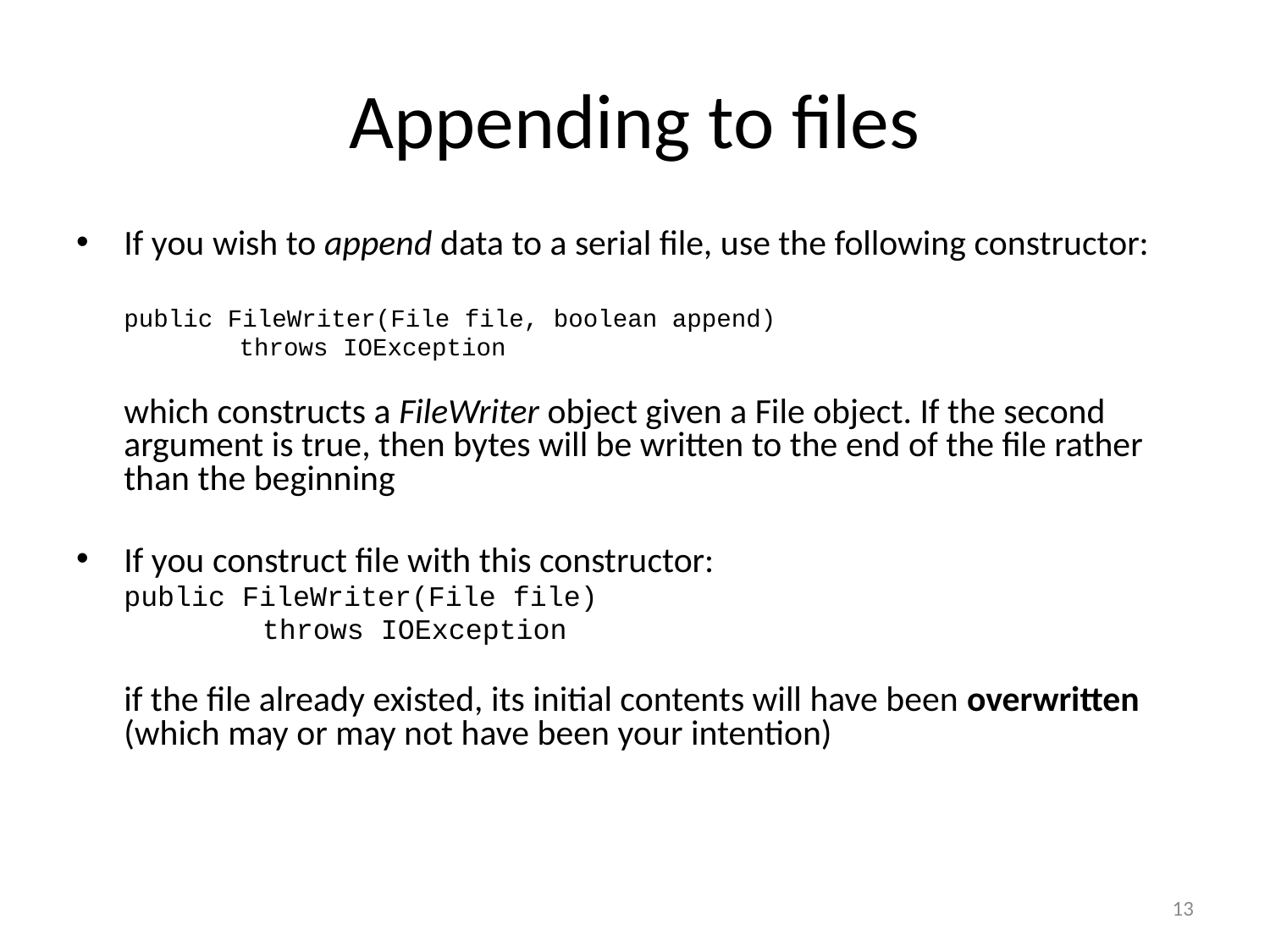

# Appending to files
If you wish to append data to a serial file, use the following constructor:

	public FileWriter(File file, boolean append)
           throws IOException

	which constructs a FileWriter object given a File object. If the second argument is true, then bytes will be written to the end of the file rather than the beginning

If you construct file with this constructor:
	public FileWriter(File file)
           throws IOException

	if the file already existed, its initial contents will have been overwritten (which may or may not have been your intention)
13